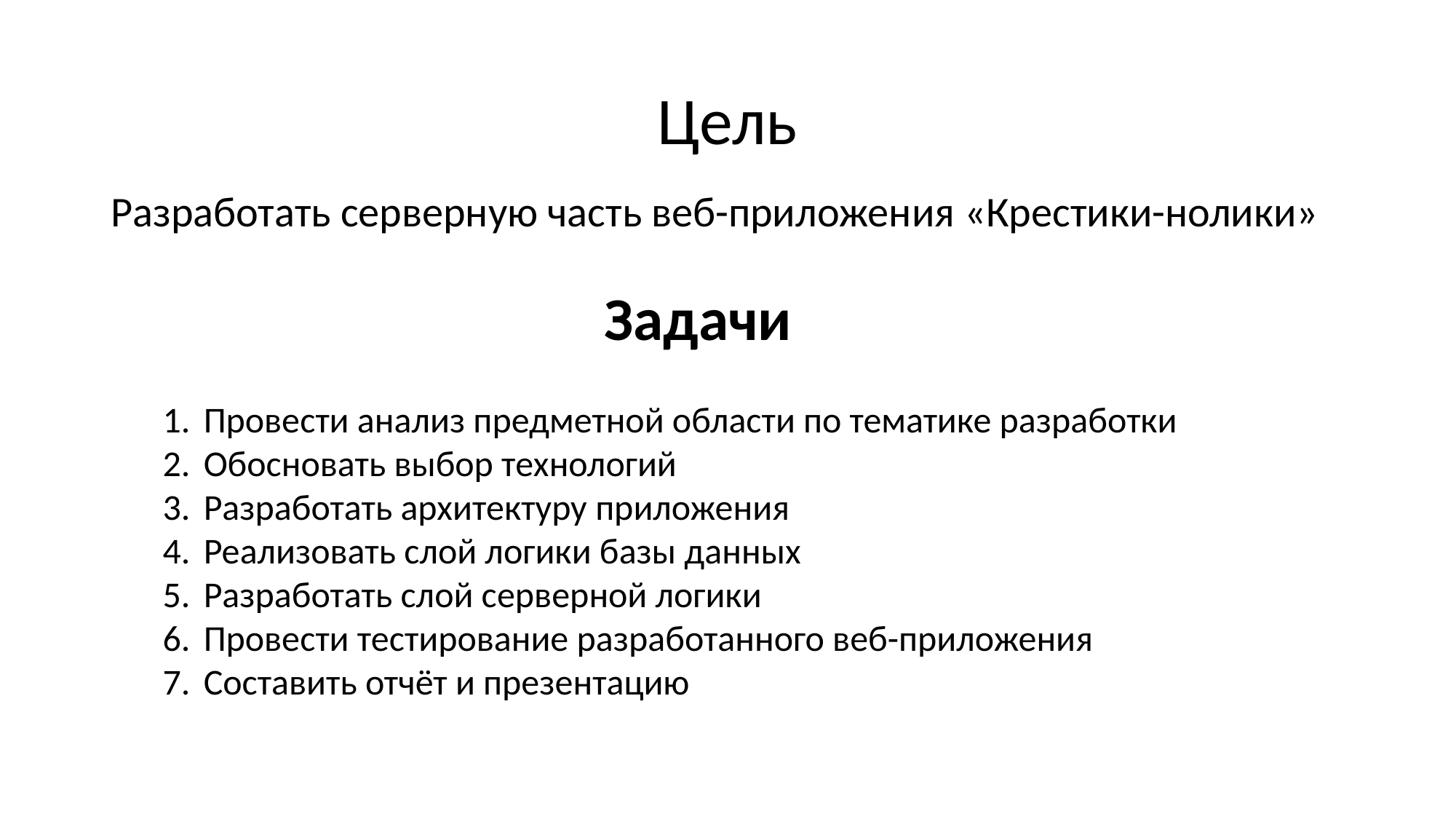

# Цель
Разработать серверную часть веб-приложения «Крестики-нолики»
Задачи
Провести анализ предметной области по тематике разработки
Обосновать выбор технологий
Разработать архитектуру приложения
Реализовать слой логики базы данных
Разработать слой серверной логики
Провести тестирование разработанного веб-приложения
Составить отчёт и презентацию